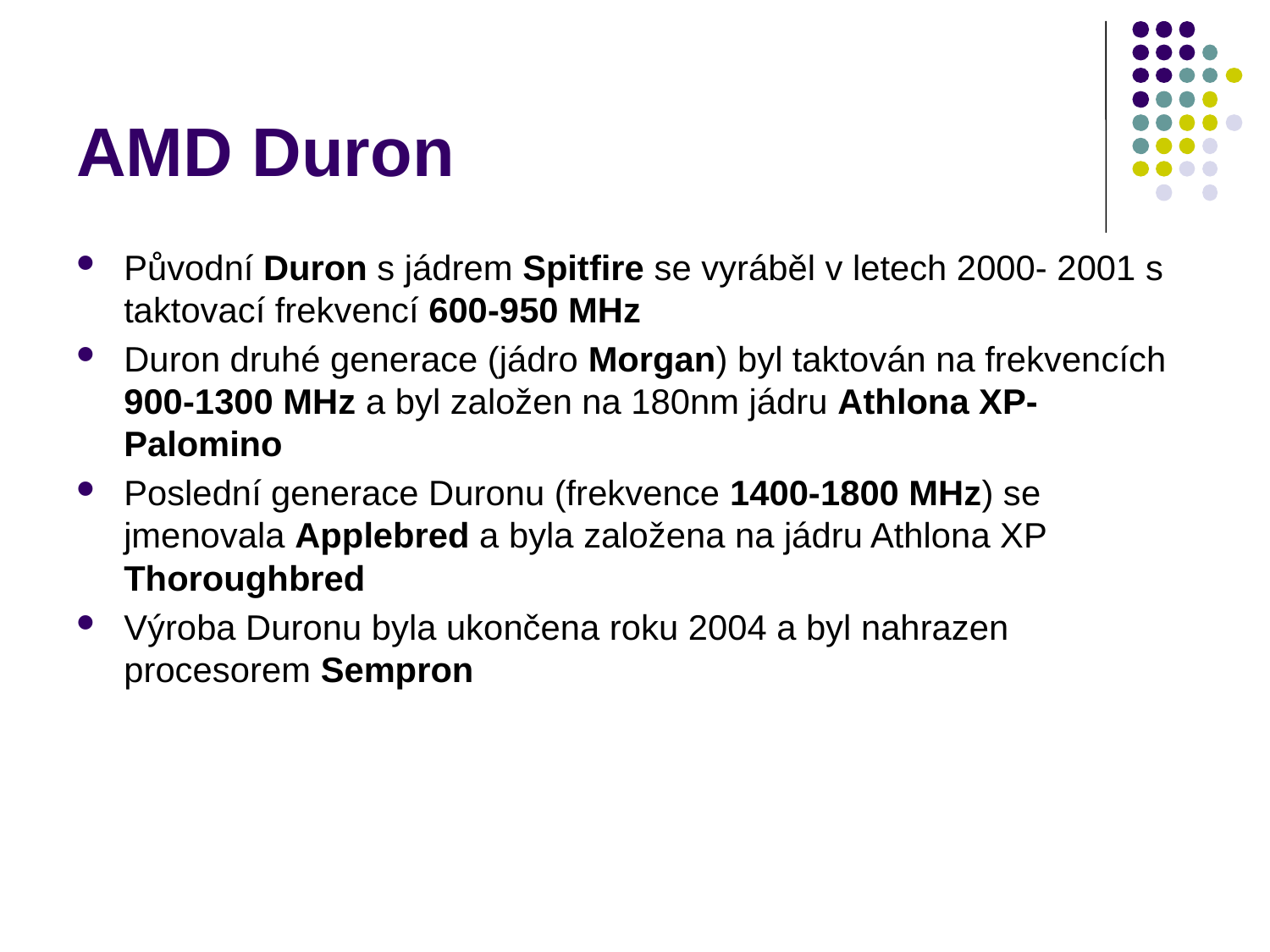

# AMD Duron
Původní Duron s jádrem Spitfire se vyráběl v letech 2000- 2001 s taktovací frekvencí 600-950 MHz
Duron druhé generace (jádro Morgan) byl taktován na frekvencích 900-1300 MHz a byl založen na 180nm jádru Athlona XP-Palomino
Poslední generace Duronu (frekvence 1400-1800 MHz) se jmenovala Applebred a byla založena na jádru Athlona XP Thoroughbred
Výroba Duronu byla ukončena roku 2004 a byl nahrazen procesorem Sempron